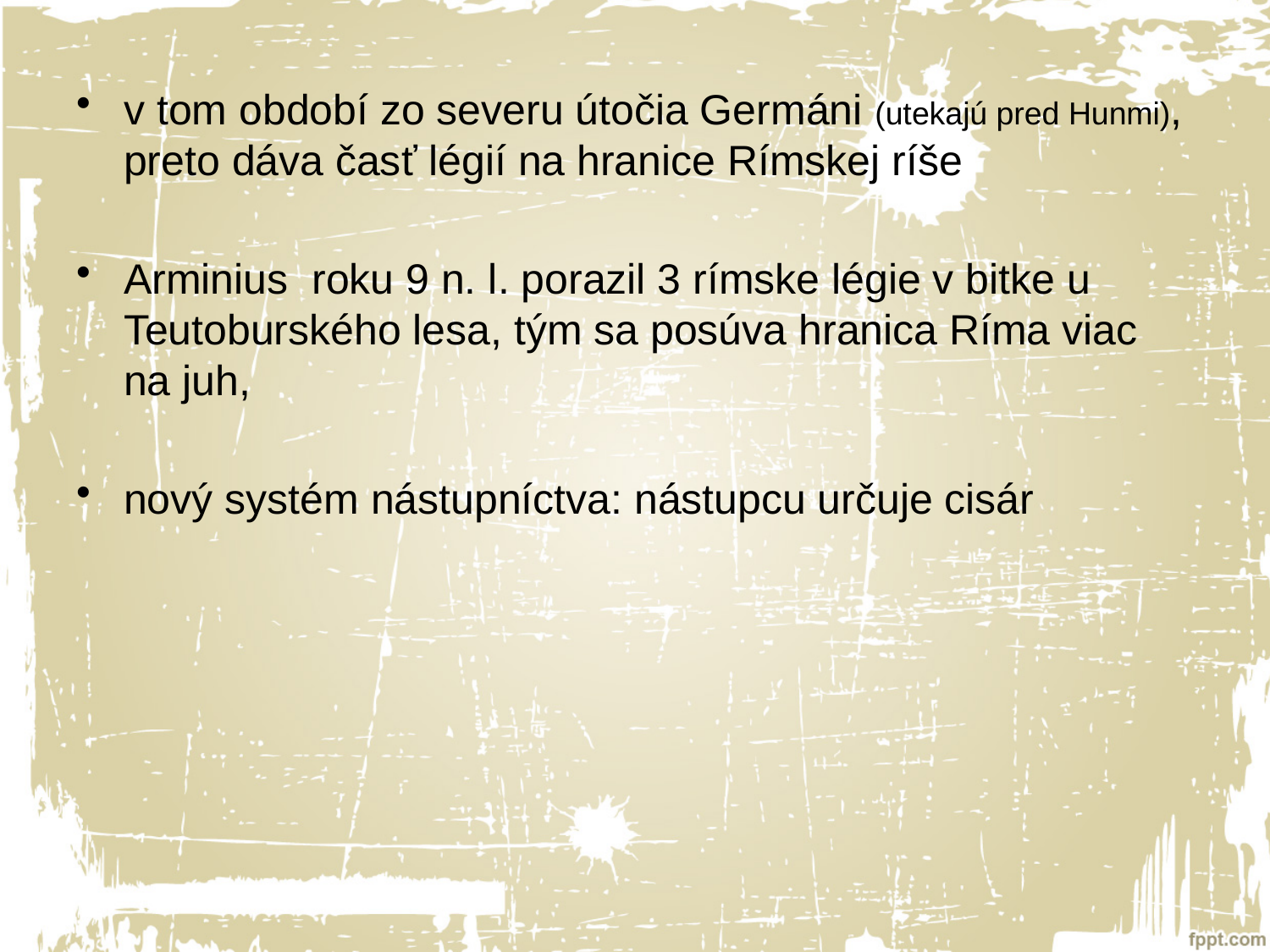

v tom období zo severu útočia Germáni (utekajú pred Hunmi), preto dáva časť légií na hranice Rímskej ríše

Arminius  roku 9 n. l. porazil 3 rímske légie v bitke u Teutoburského lesa, tým sa posúva hranica Ríma viac na juh,

nový systém nástupníctva: nástupcu určuje cisár